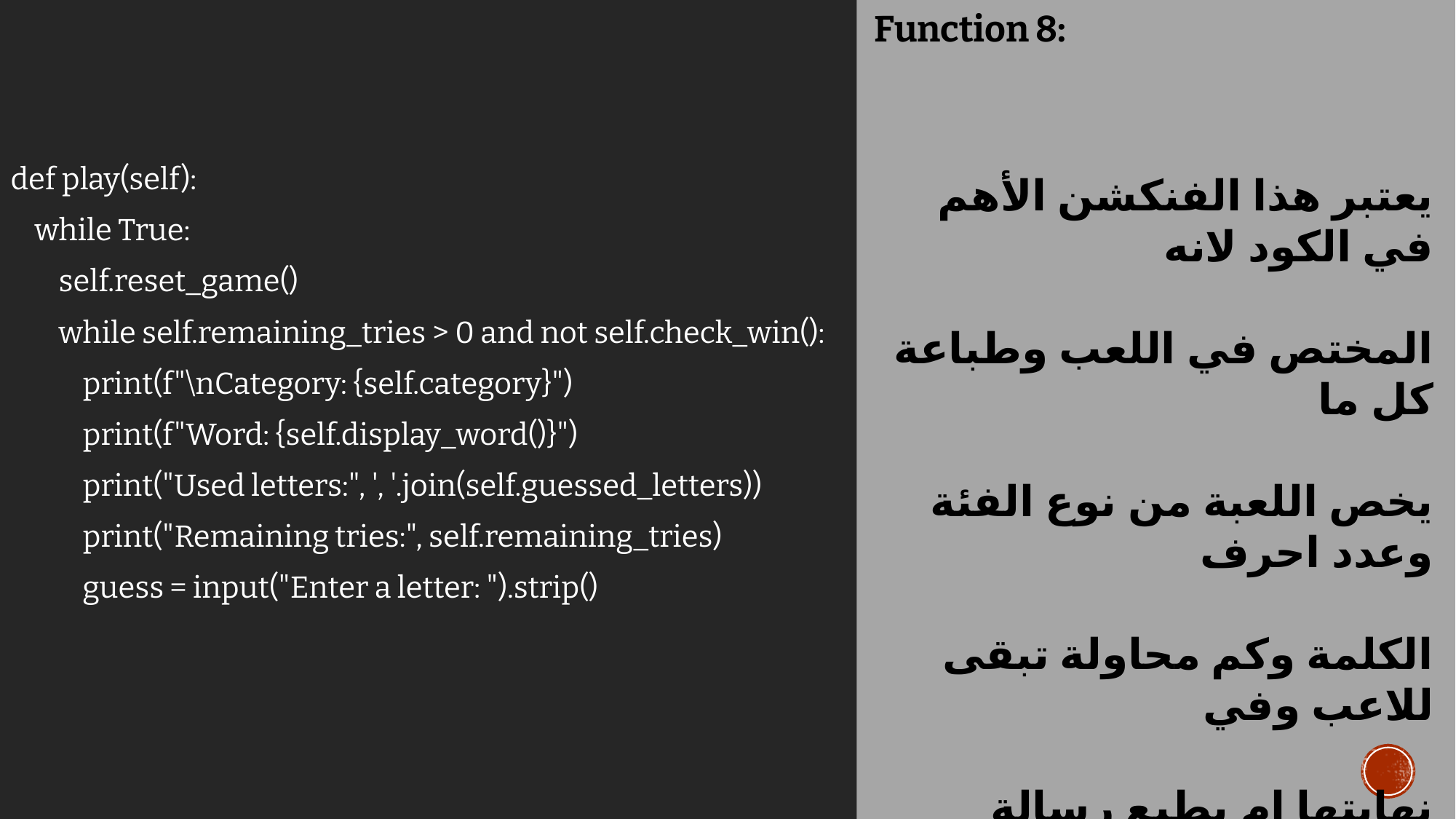

def play(self):
    while True:
        self.reset_game()
        while self.remaining_tries > 0 and not self.check_win():
            print(f"\nCategory: {self.category}")
            print(f"Word: {self.display_word()}")
            print("Used letters:", ', '.join(self.guessed_letters))
            print("Remaining tries:", self.remaining_tries)
            guess = input("Enter a letter: ").strip()

 Function 8:

يعتبر هذا الفنكشن الأهم في الكود لانه

 المختص في اللعب وطباعة كل ما

 يخص اللعبة من نوع الفئة وعدد احرف

 الكلمة وكم محاولة تبقى للاعب وفي

 نهايتها ام يطبع رسالة الفوز او الخسارة